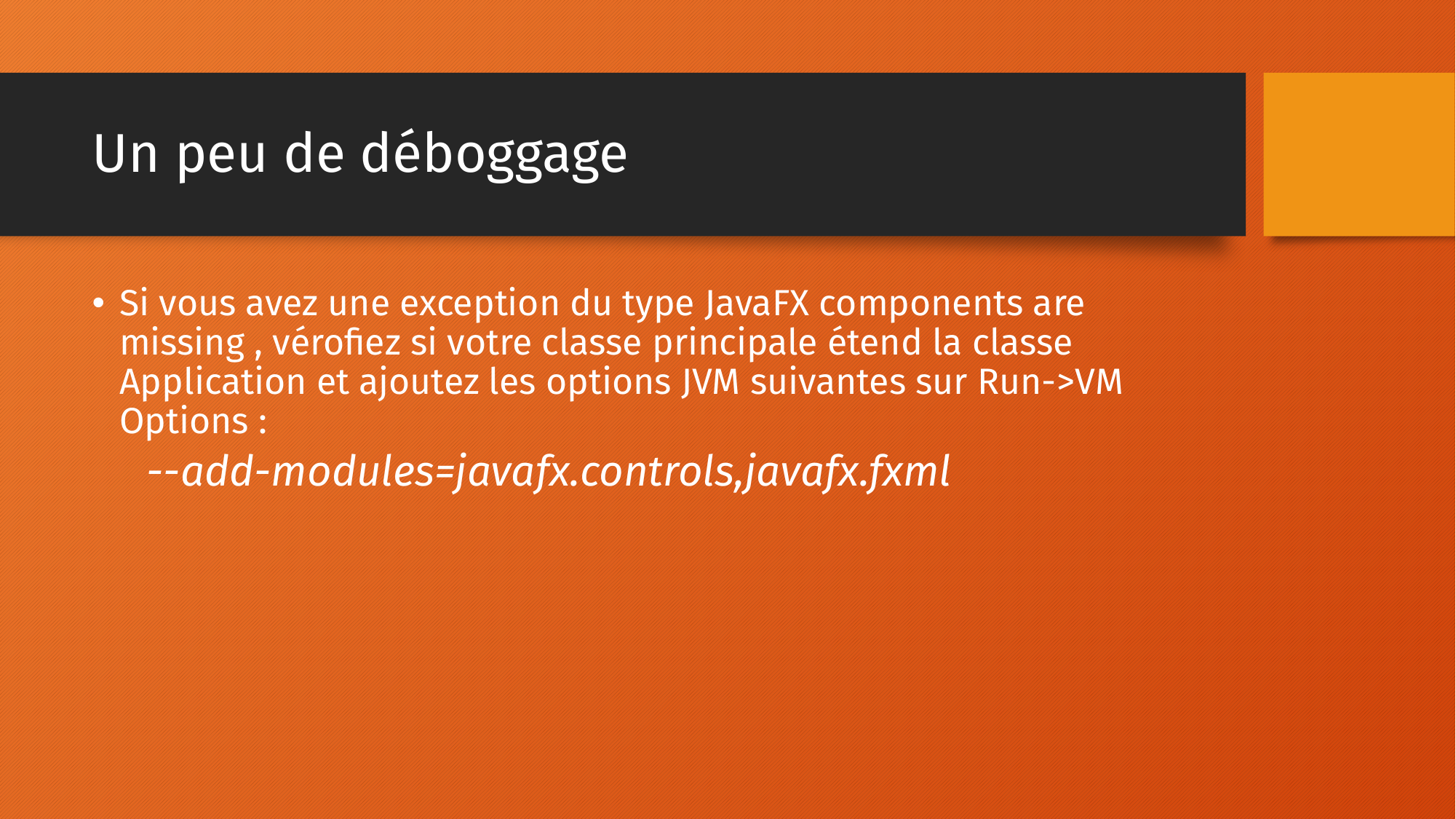

# Un peu de déboggage
Si vous avez une exception du type JavaFX components are missing , vérofiez si votre classe principale étend la classe Application et ajoutez les options JVM suivantes sur Run->VM Options :
--add-modules=javafx.controls,javafx.fxml